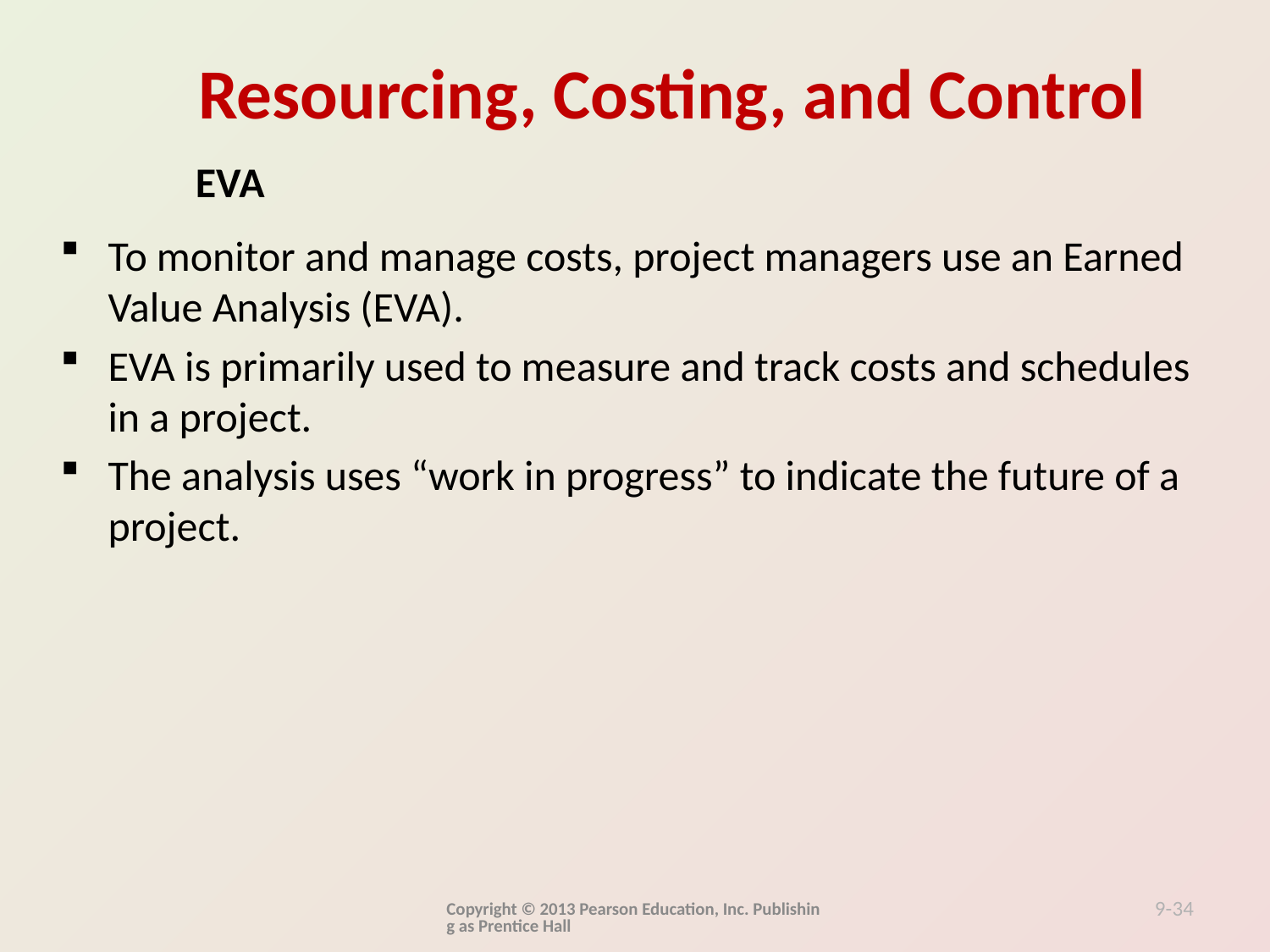

EVA
To monitor and manage costs, project managers use an Earned Value Analysis (EVA).
EVA is primarily used to measure and track costs and schedules in a project.
The analysis uses “work in progress” to indicate the future of a project.

Copyright © 2013 Pearson Education, Inc. Publishing as Prentice Hall
9-34